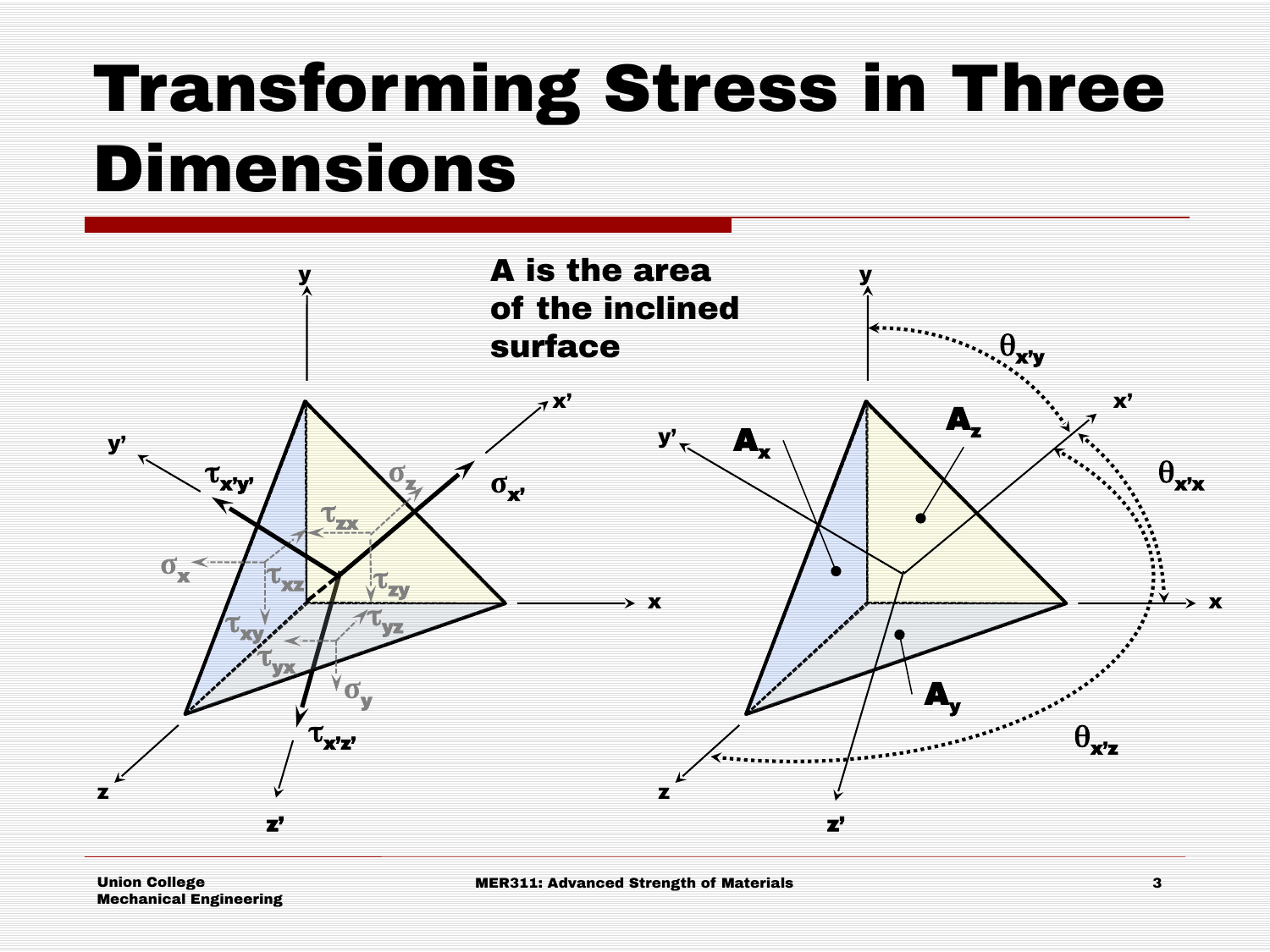

# Transforming Stress in Three Dimensions
A is the area
of the inclined
surface
y
y
θx’y

x’

x’

Az

Ax
y’
y’
σz
τx’y’

θx’x
σx’
τzx

σx
τxz

τzy

x
x
τyz

τxy

τyx

σy
Ay
τx’z’

θx’z
z
z
z’
z’
MER311: Advanced Strength of Materials
3